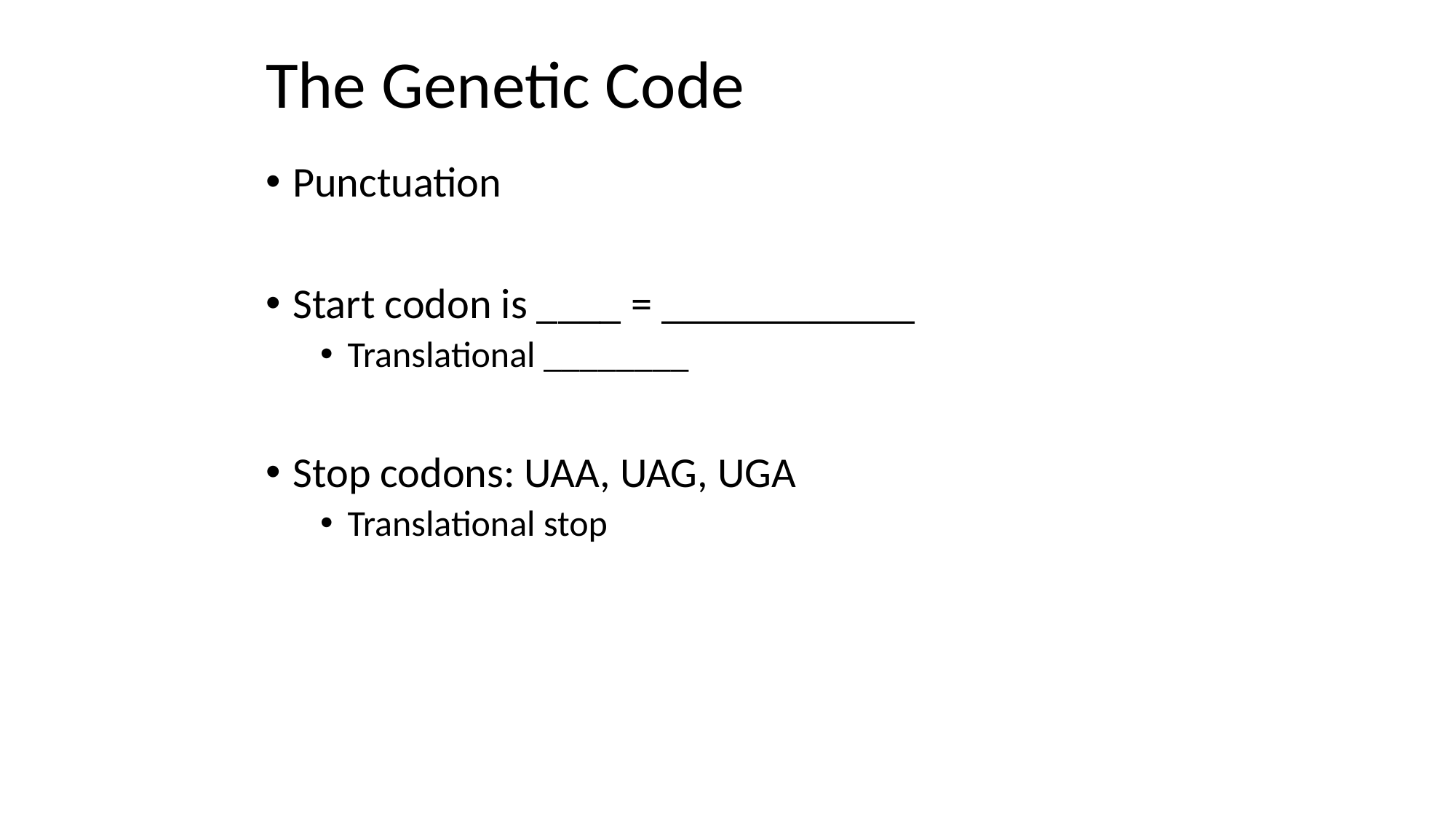

# The Genetic Code
Punctuation

Start codon is ____ = ____________
Translational ________

Stop codons: UAA, UAG, UGA
Translational stop